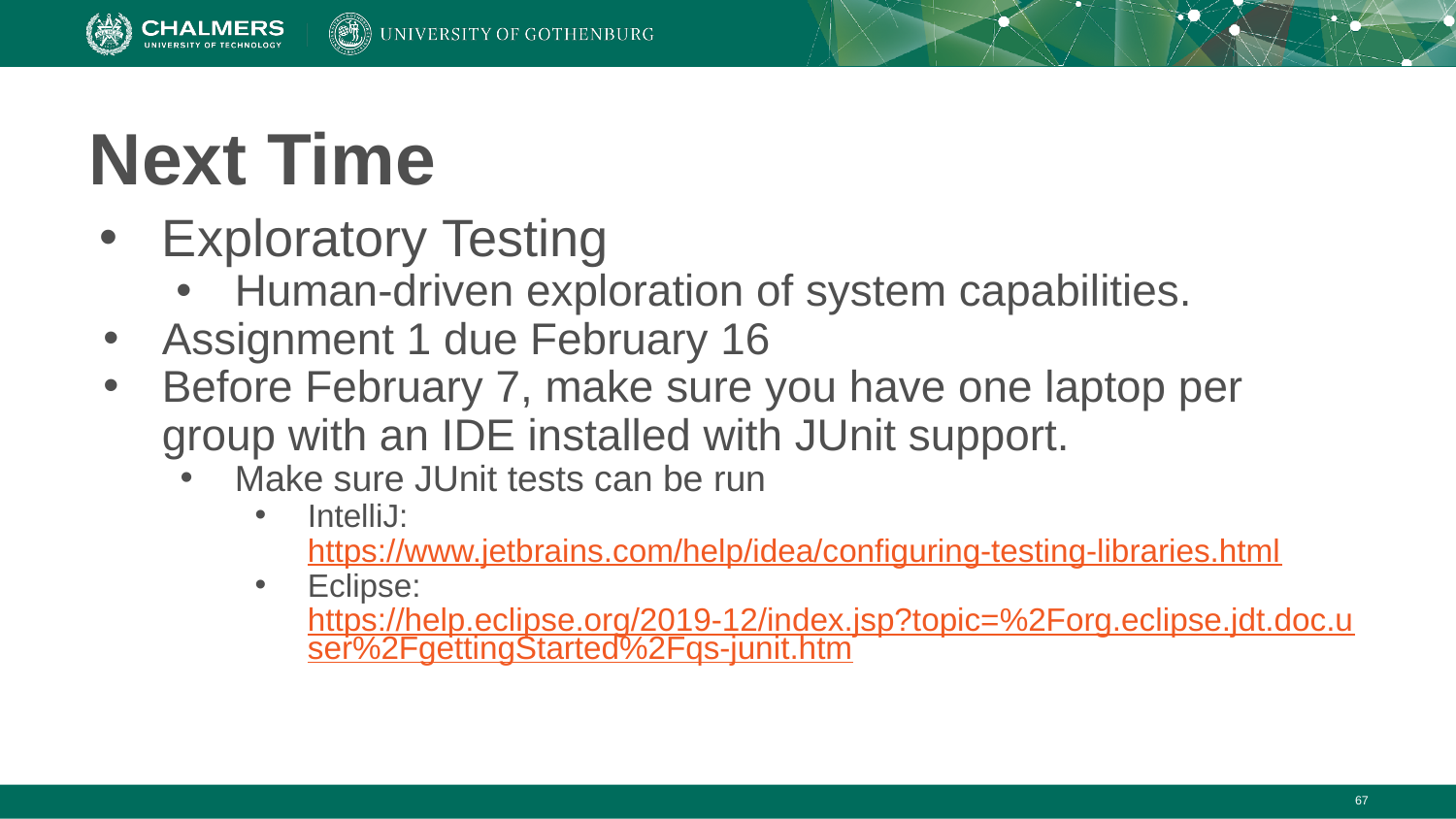

# Next Time
Exploratory Testing
Human-driven exploration of system capabilities.
Assignment 1 due February 16
Before February 7, make sure you have one laptop per group with an IDE installed with JUnit support.
Make sure JUnit tests can be run
IntelliJ: https://www.jetbrains.com/help/idea/configuring-testing-libraries.html
Eclipse: https://help.eclipse.org/2019-12/index.jsp?topic=%2Forg.eclipse.jdt.doc.user%2FgettingStarted%2Fqs-junit.htm
67